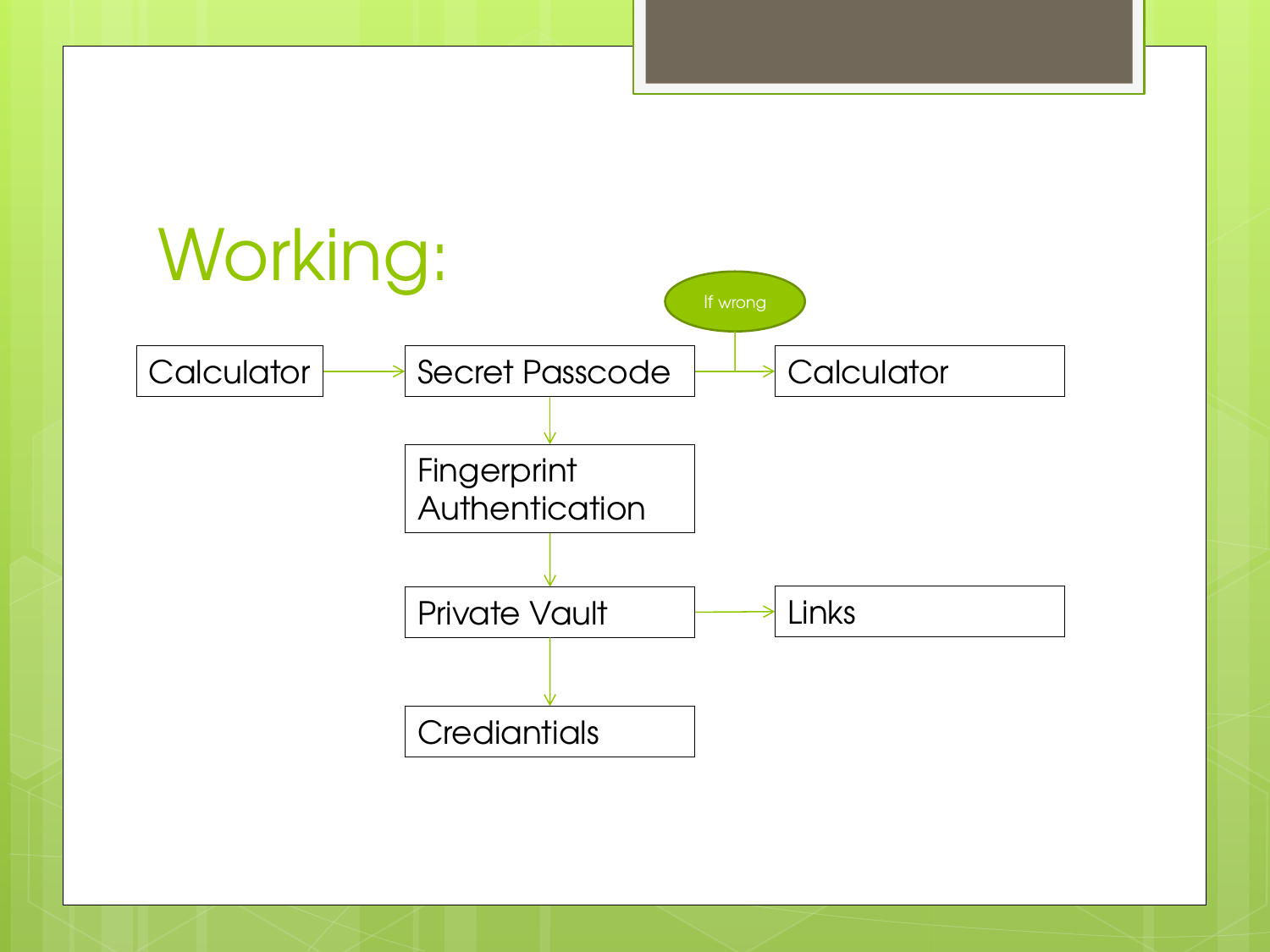

# Working:
If wrong
Calculator
Secret Passcode
Calculator
Fingerprint Authentication
Links
Private Vault
Crediantials